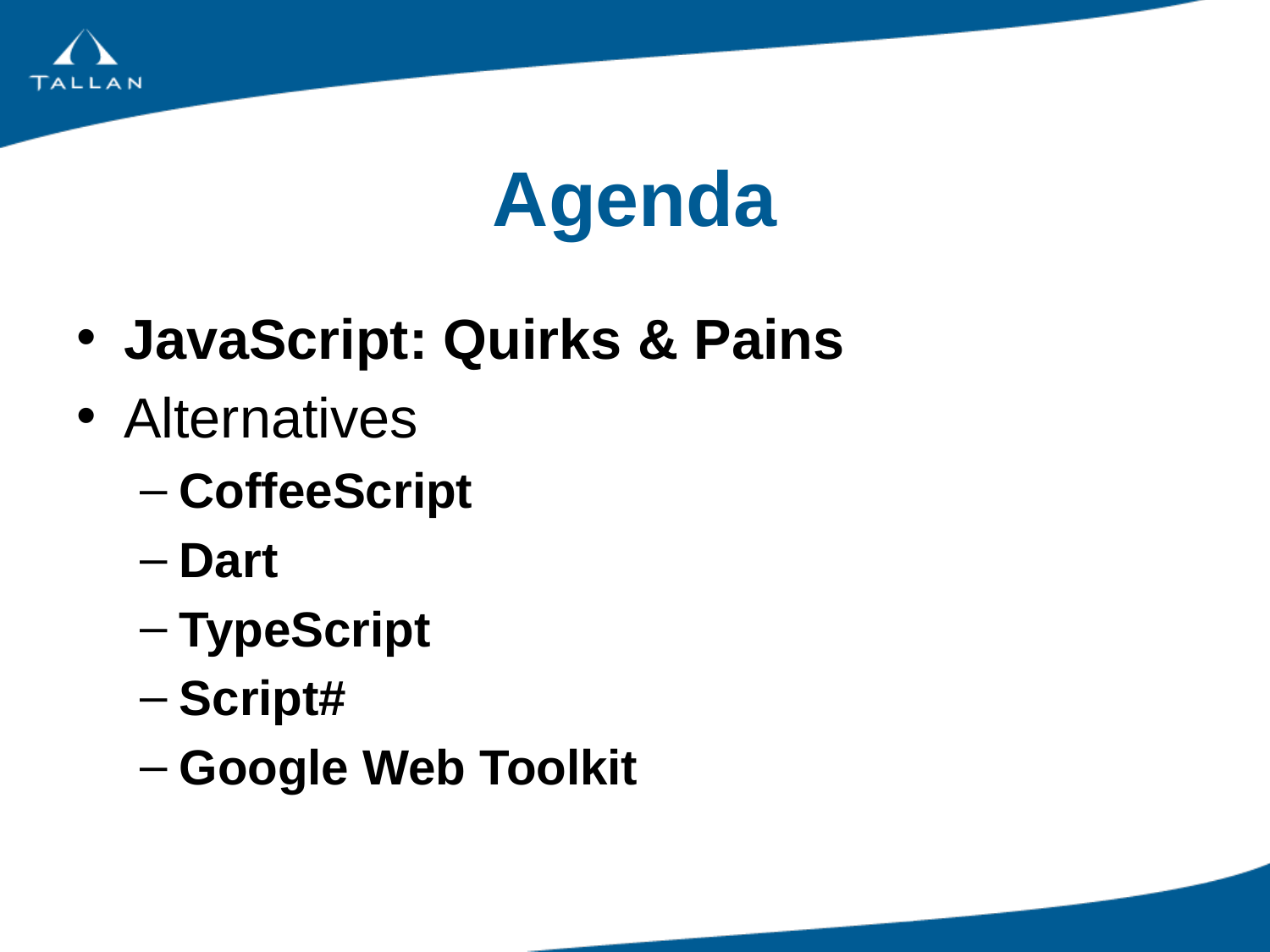

# Agenda
JavaScript: Quirks & Pains
Alternatives
CoffeeScript
Dart
TypeScript
Script#
Google Web Toolkit